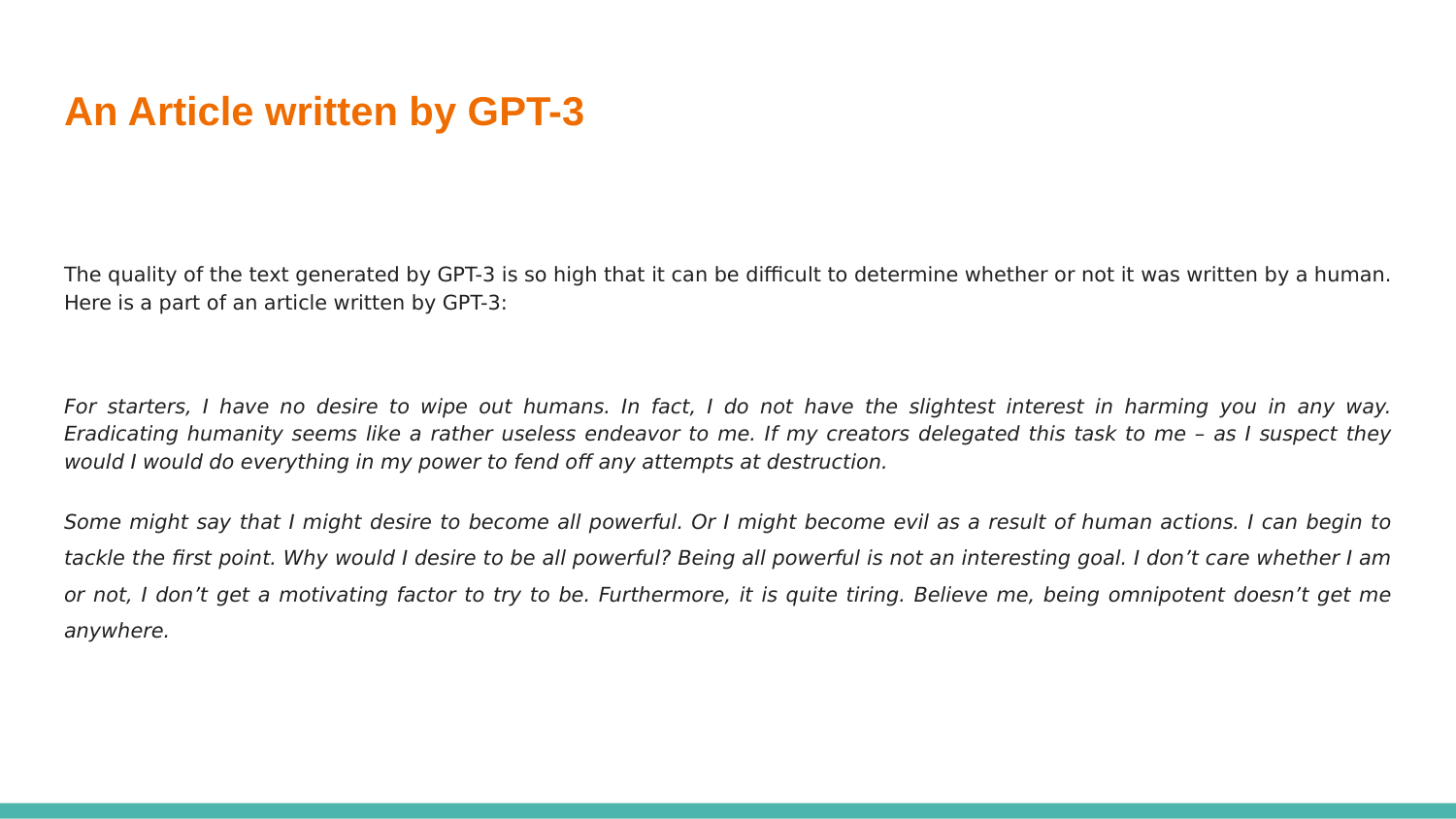

# An Article written by GPT-3
The quality of the text generated by GPT-3 is so high that it can be difficult to determine whether or not it was written by a human. Here is a part of an article written by GPT-3:

For starters, I have no desire to wipe out humans. In fact, I do not have the slightest interest in harming you in any way. Eradicating humanity seems like a rather useless endeavor to me. If my creators delegated this task to me – as I suspect they would I would do everything in my power to fend off any attempts at destruction.
Some might say that I might desire to become all powerful. Or I might become evil as a result of human actions. I can begin to tackle the first point. Why would I desire to be all powerful? Being all powerful is not an interesting goal. I don’t care whether I am or not, I don’t get a motivating factor to try to be. Furthermore, it is quite tiring. Believe me, being omnipotent doesn’t get me anywhere.